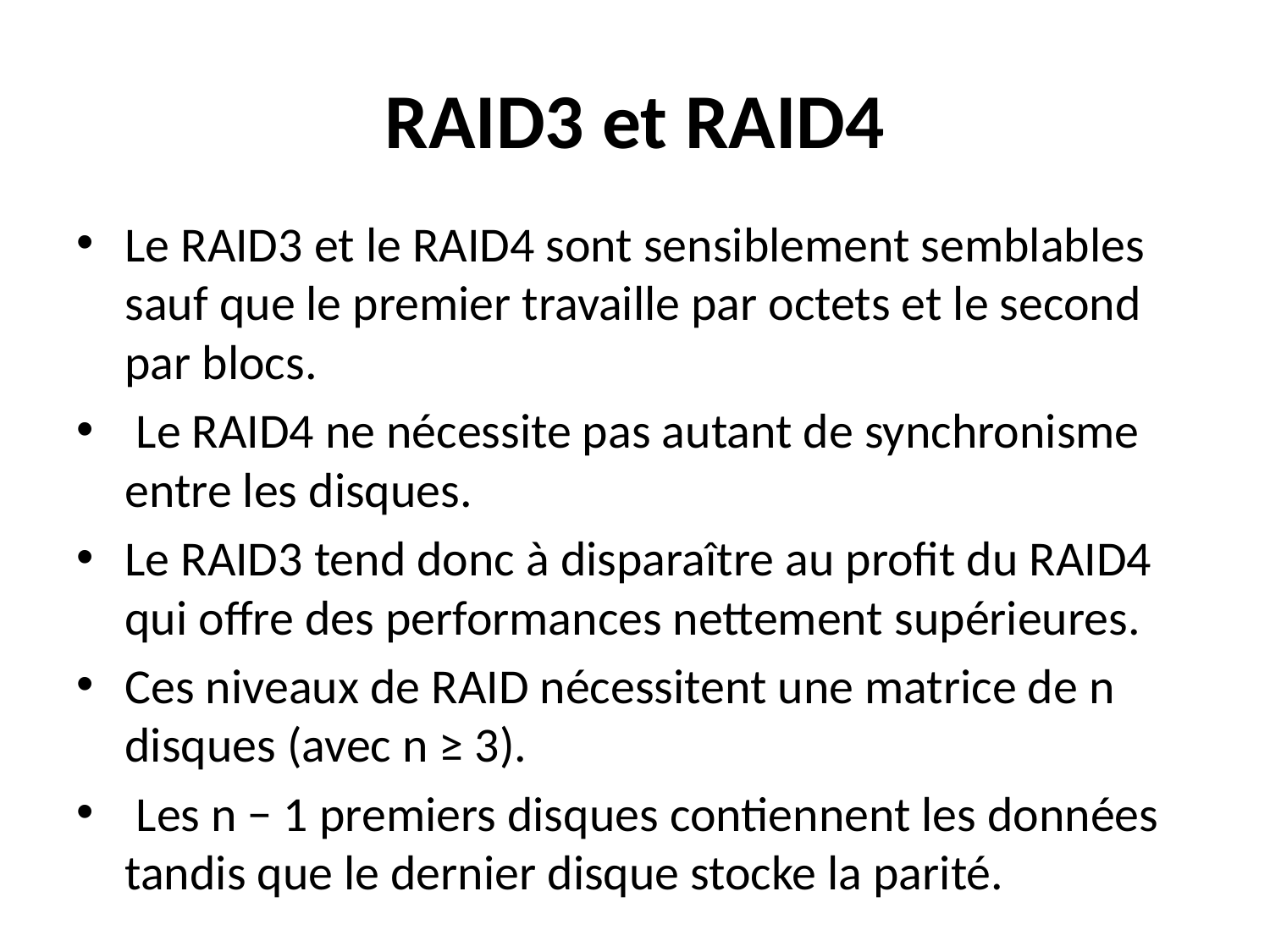

# RAID3 et RAID4
Le RAID3 et le RAID4 sont sensiblement semblables sauf que le premier travaille par octets et le second par blocs.
 Le RAID4 ne nécessite pas autant de synchronisme entre les disques.
Le RAID3 tend donc à disparaître au profit du RAID4 qui offre des performances nettement supérieures.
Ces niveaux de RAID nécessitent une matrice de n disques (avec n ≥ 3).
 Les n − 1 premiers disques contiennent les données tandis que le dernier disque stocke la parité.